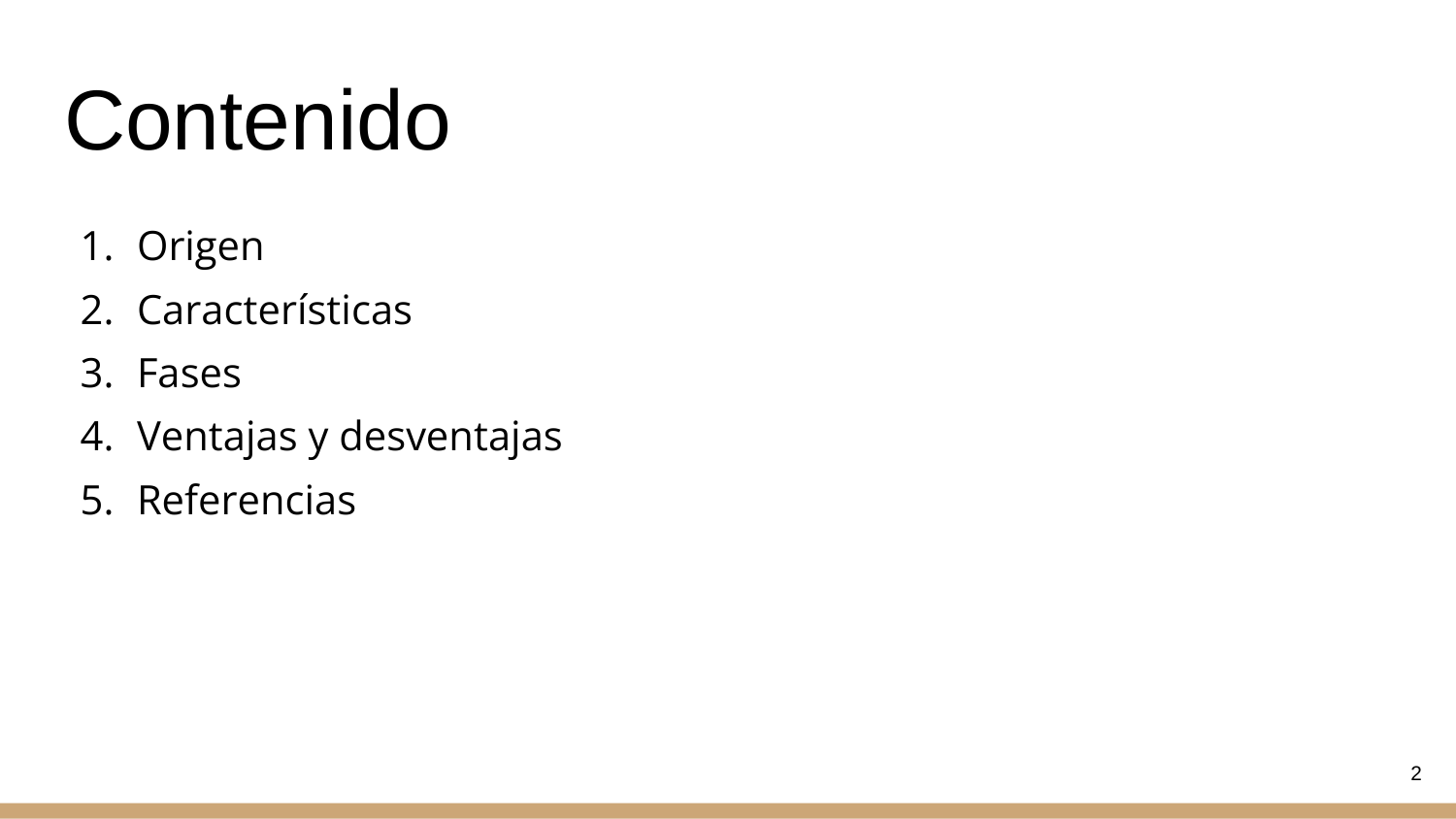

# Contenido
Origen
Características
Fases
Ventajas y desventajas
Referencias

2